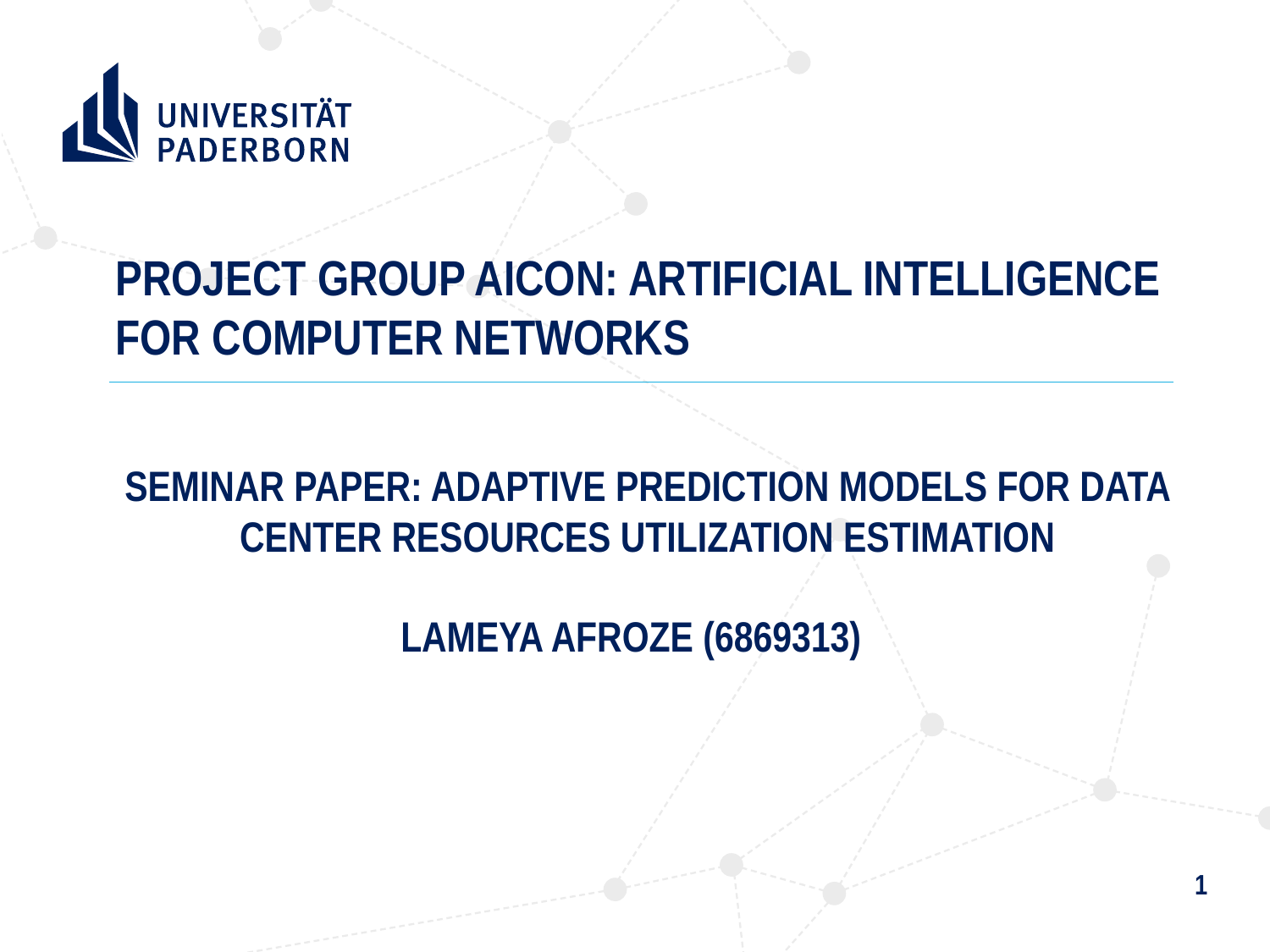

# Project Group AICoN: Artificial Intelligence for Computer Networks
Seminar paper: Adaptive Prediction Models for Data Center Resources Utilization Estimation

Lameya Afroze (6869313)

1